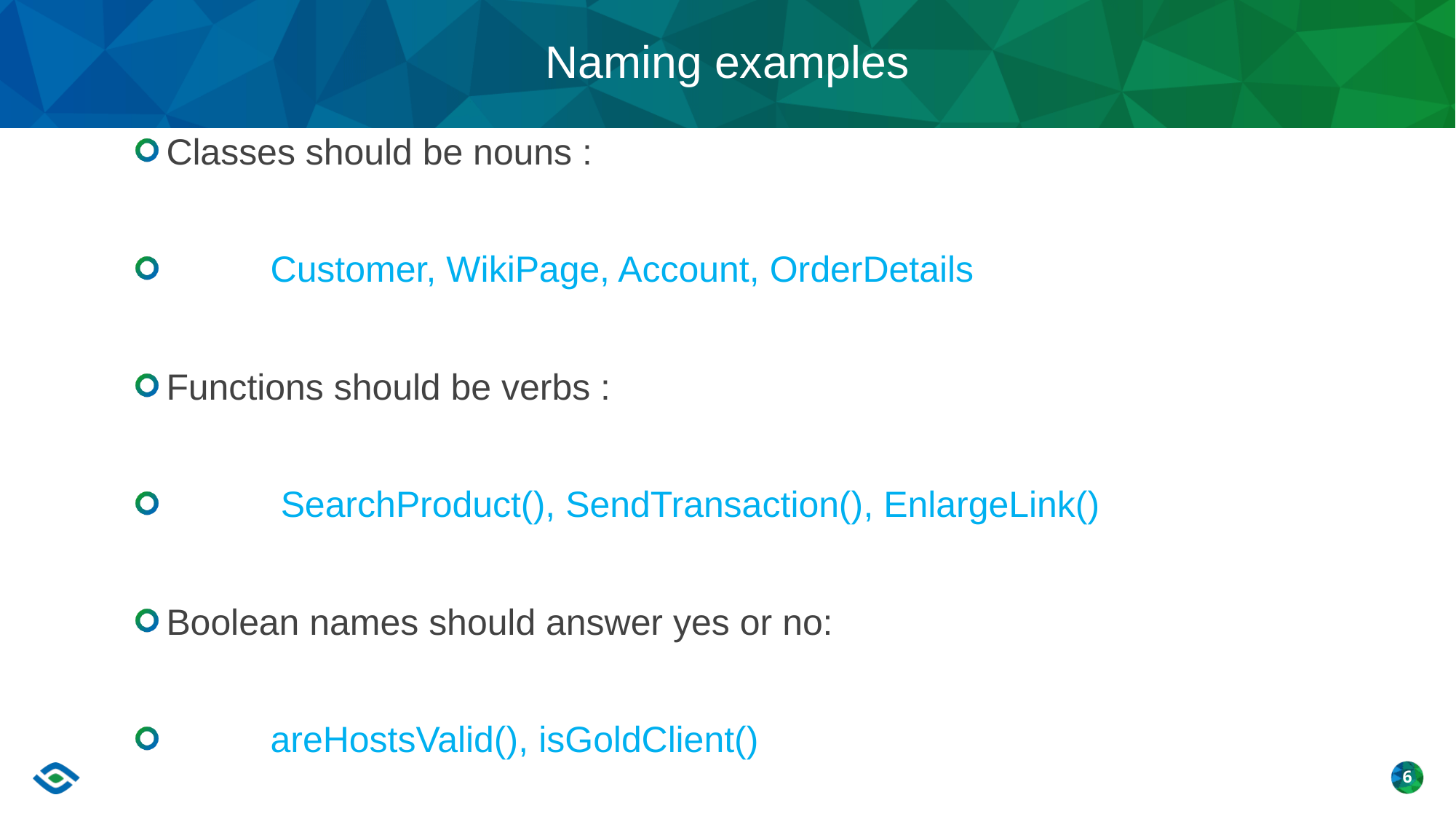

# Naming examples
Classes should be nouns :

	Customer, WikiPage, Account, OrderDetails

Functions should be verbs :

	 SearchProduct(), SendTransaction(), EnlargeLink()

Boolean names should answer yes or no:

	areHostsValid(), isGoldClient()